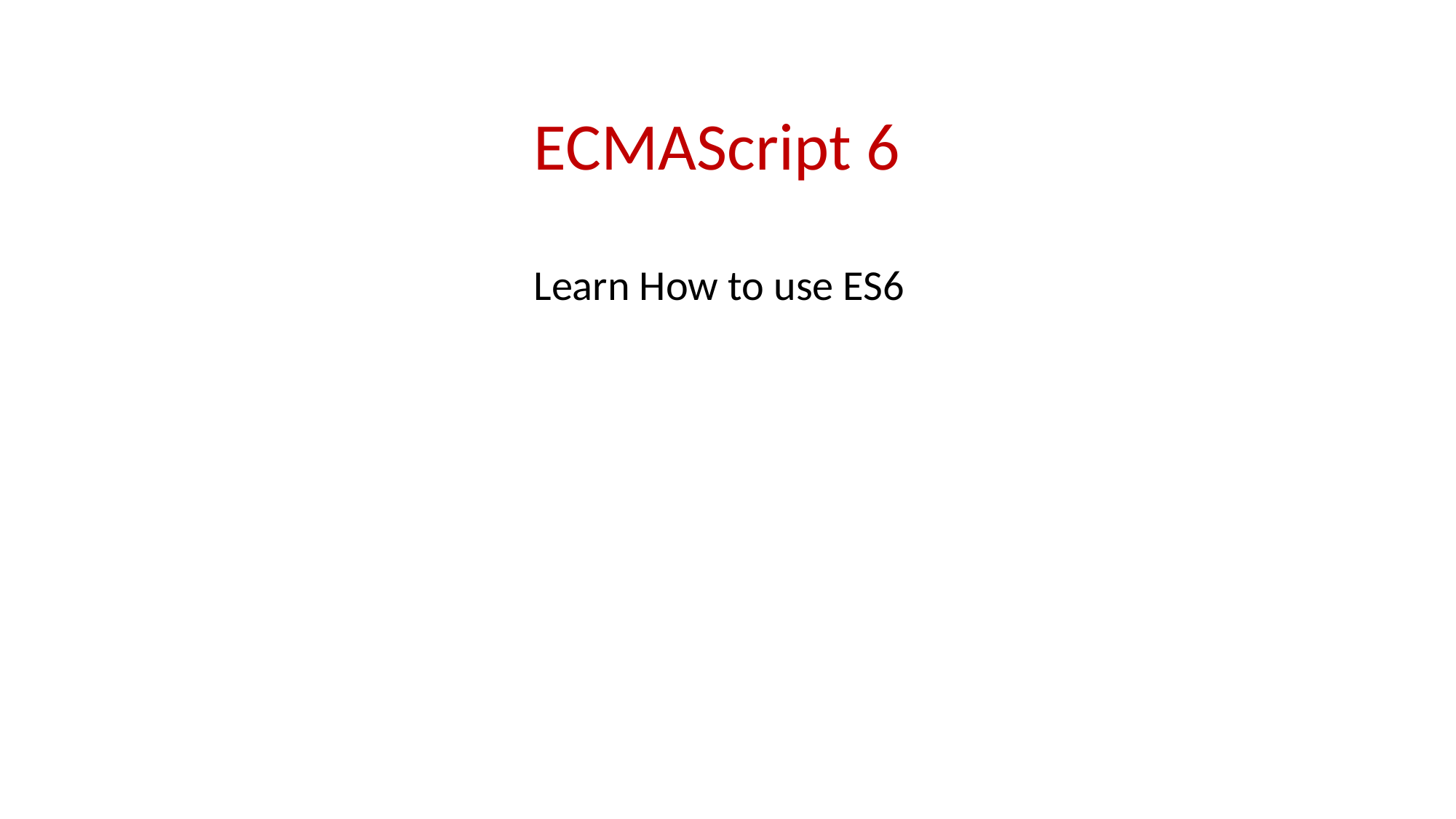

# ECMAScript 6
				Learn How to use ES6